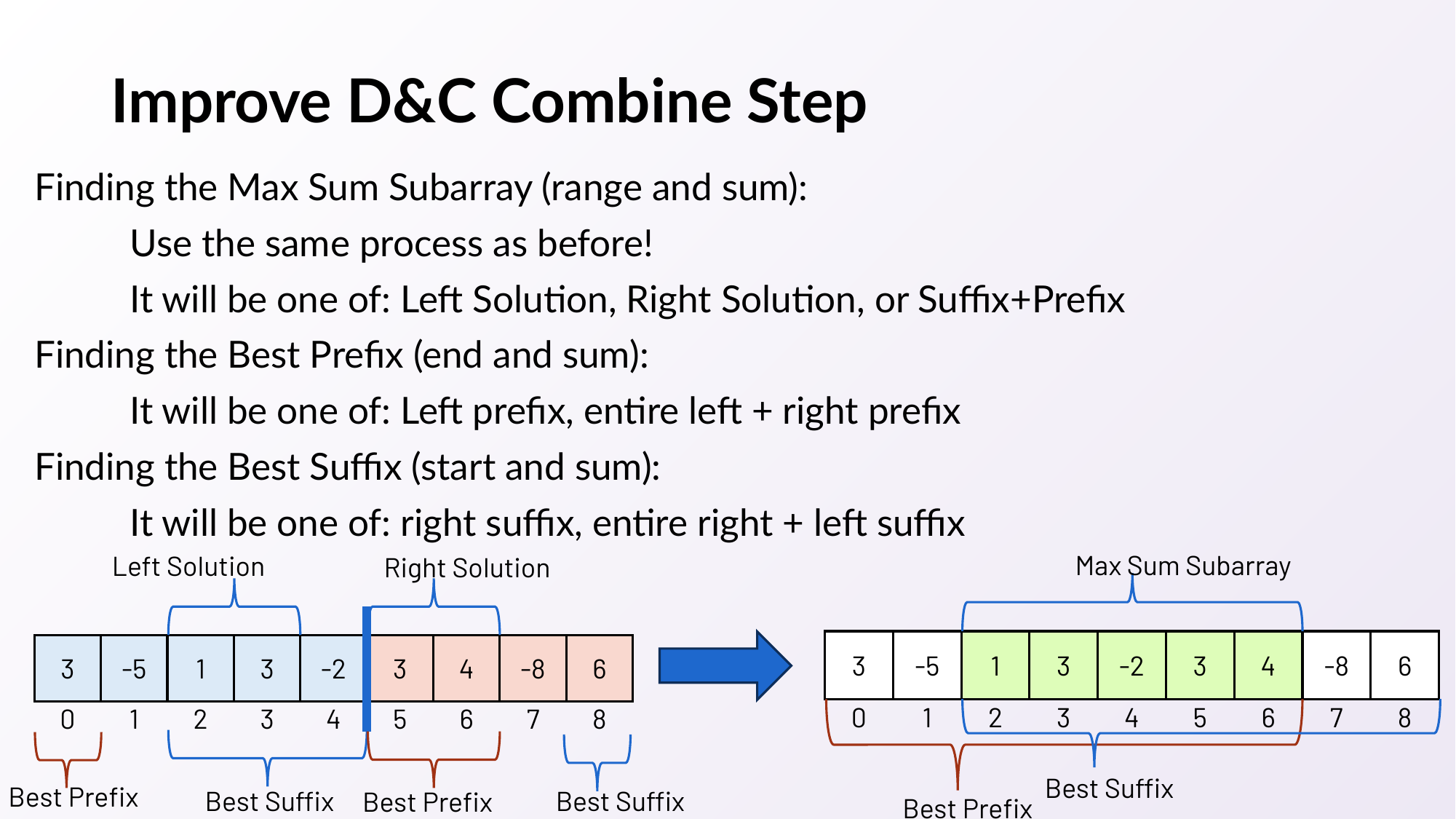

# Improve D&C Combine Step
Finding the Max Sum Subarray (range and sum):
	Use the same process as before!
	It will be one of: Left Solution, Right Solution, or Suffix+Prefix
Finding the Best Prefix (end and sum):
	It will be one of: Left prefix, entire left + right prefix
Finding the Best Suffix (start and sum):
	It will be one of: right suffix, entire right + left suffix

Max Sum Subarray
-8
6
3
4
3
-2
-5
1
3
7
8
5
6
3
4
1
2
0
Best Suffix
Best Prefix

Left Solution
Right Solution
-8
6
3
4
3
-2
-5
1
3
7
8
5
6
3
4
1
2
0

Best Suffix
Best Prefix

Best Suffix
Best Prefix